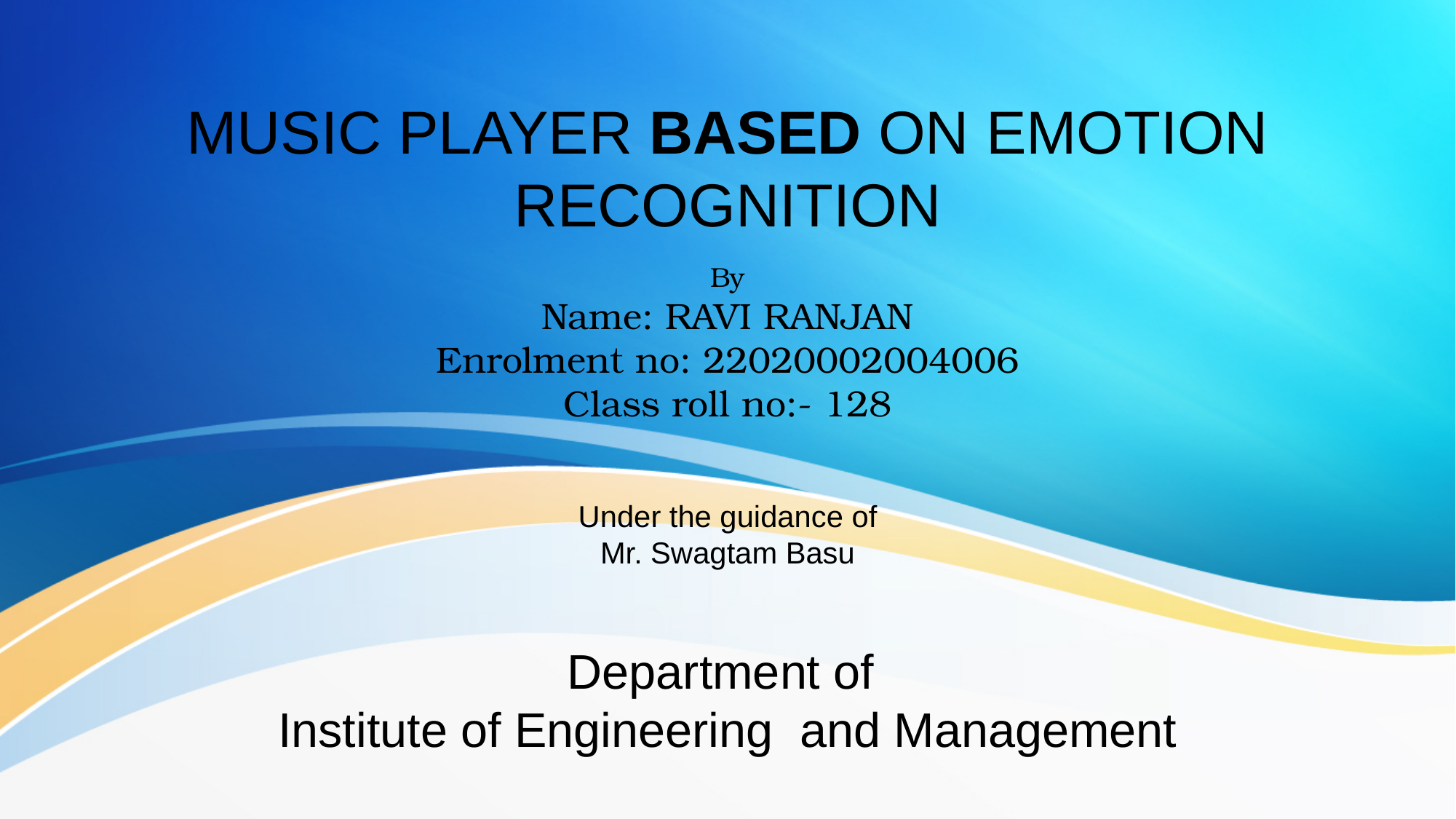

MUSIC PLAYER BASED ON EMOTION RECOGNITION
By
Name: RAVI RANJAN
Enrolment no: 22020002004006
Class roll no:- 128
Under the guidance of
Mr. Swagtam Basu
Department of
Institute of Engineering  and Management